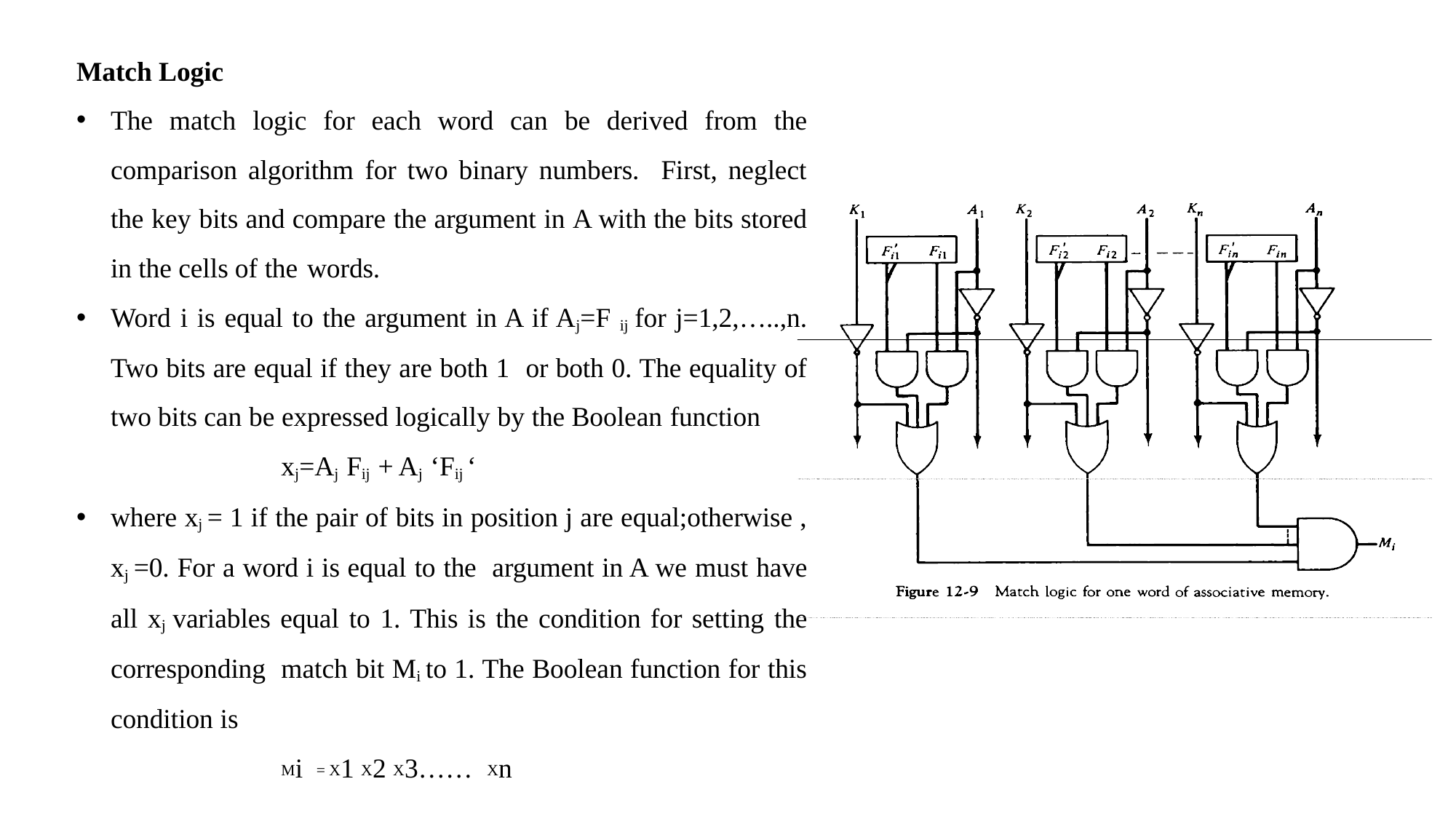

Match Logic
The match logic for each word can be derived from the comparison algorithm for two binary numbers.  First, neglect the key bits and compare the argument in A with the bits stored in the cells of the words.
Word i is equal to the argument in A if Aj=F ij for j=1,2,…..,n. Two bits are equal if they are both 1  or both 0. The equality of two bits can be expressed logically by the Boolean function
		xj=Aj  Fij  + Aj  ‘Fij ‘
where xj = 1 if the pair of bits in position j are equal;otherwise , xj =0. For a word i is equal to the  argument in A we must have all xj variables equal to 1. This is the condition for setting the corresponding  match bit Mi to 1. The Boolean function for this condition is
		Mi  = X1 X2 X3……  Xn